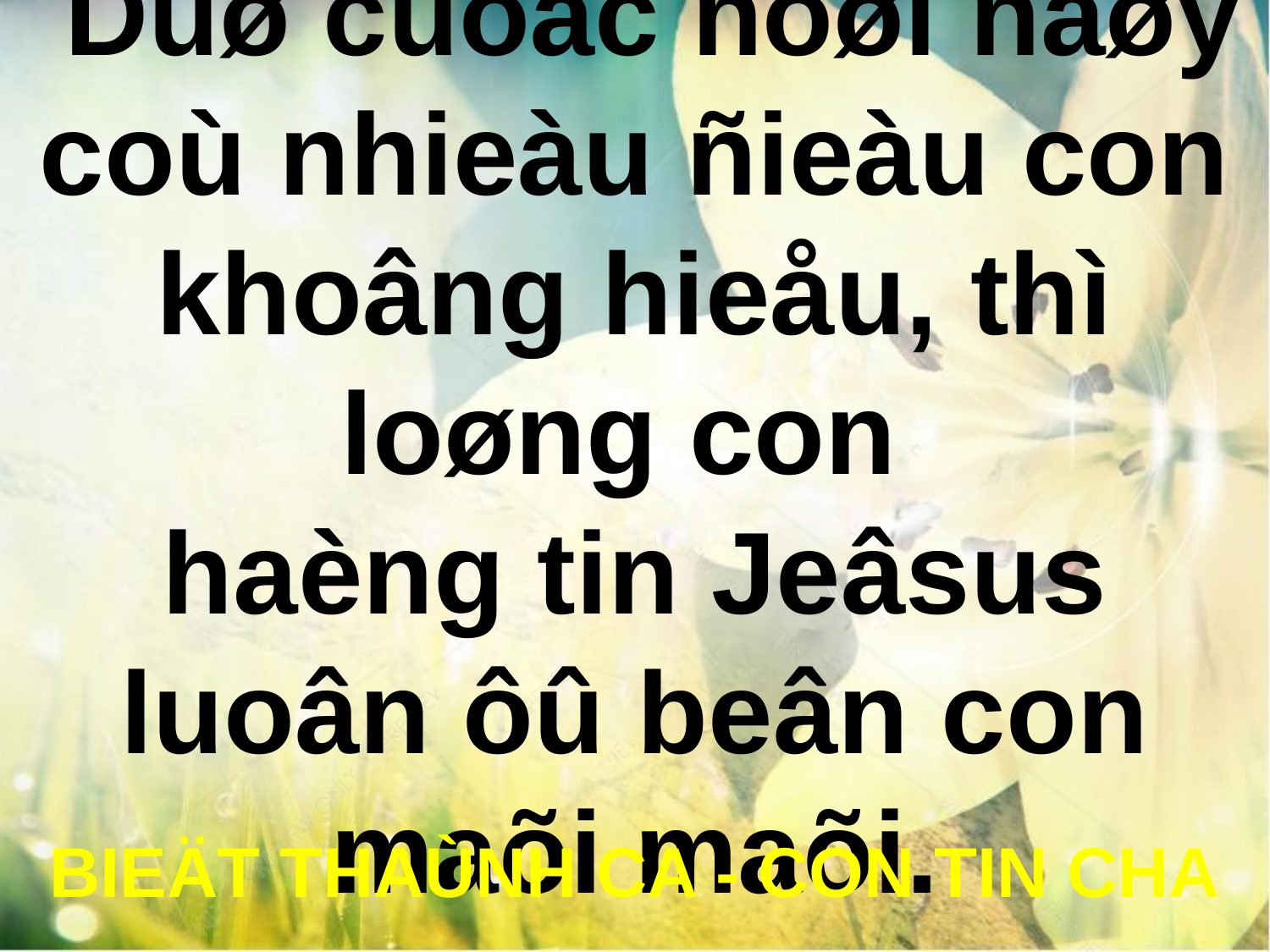

Duø cuoäc ñôøi naøy coù nhieàu ñieàu con khoâng hieåu, thì loøng con
haèng tin Jeâsus luoân ôû beân con maõi maõi.
BIEÄT THAÙNH CA - CON TIN CHA